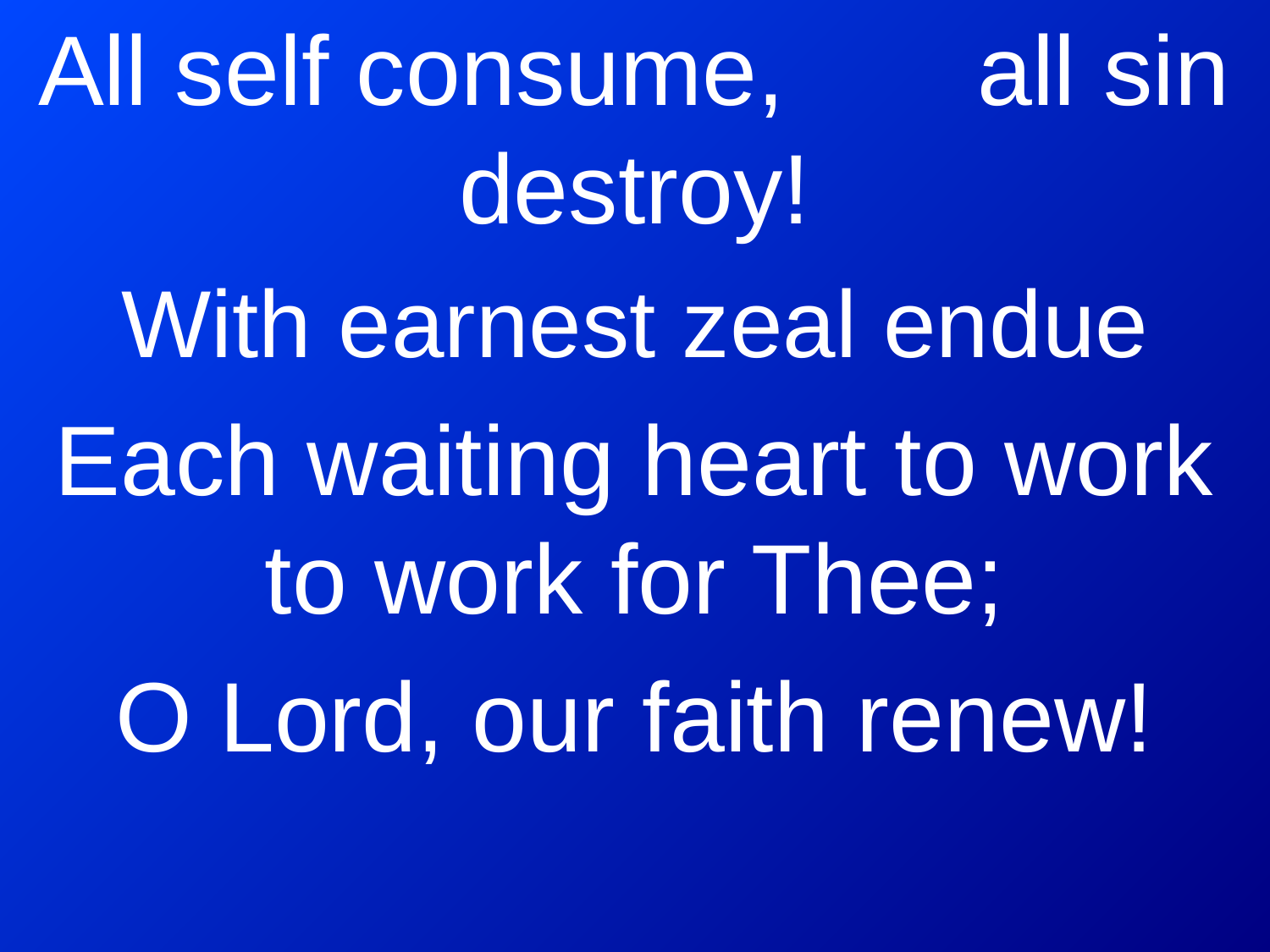

All self consume,       all sin destroy!
With earnest zeal endue
Each waiting heart to work to work for Thee;
O Lord, our faith renew!